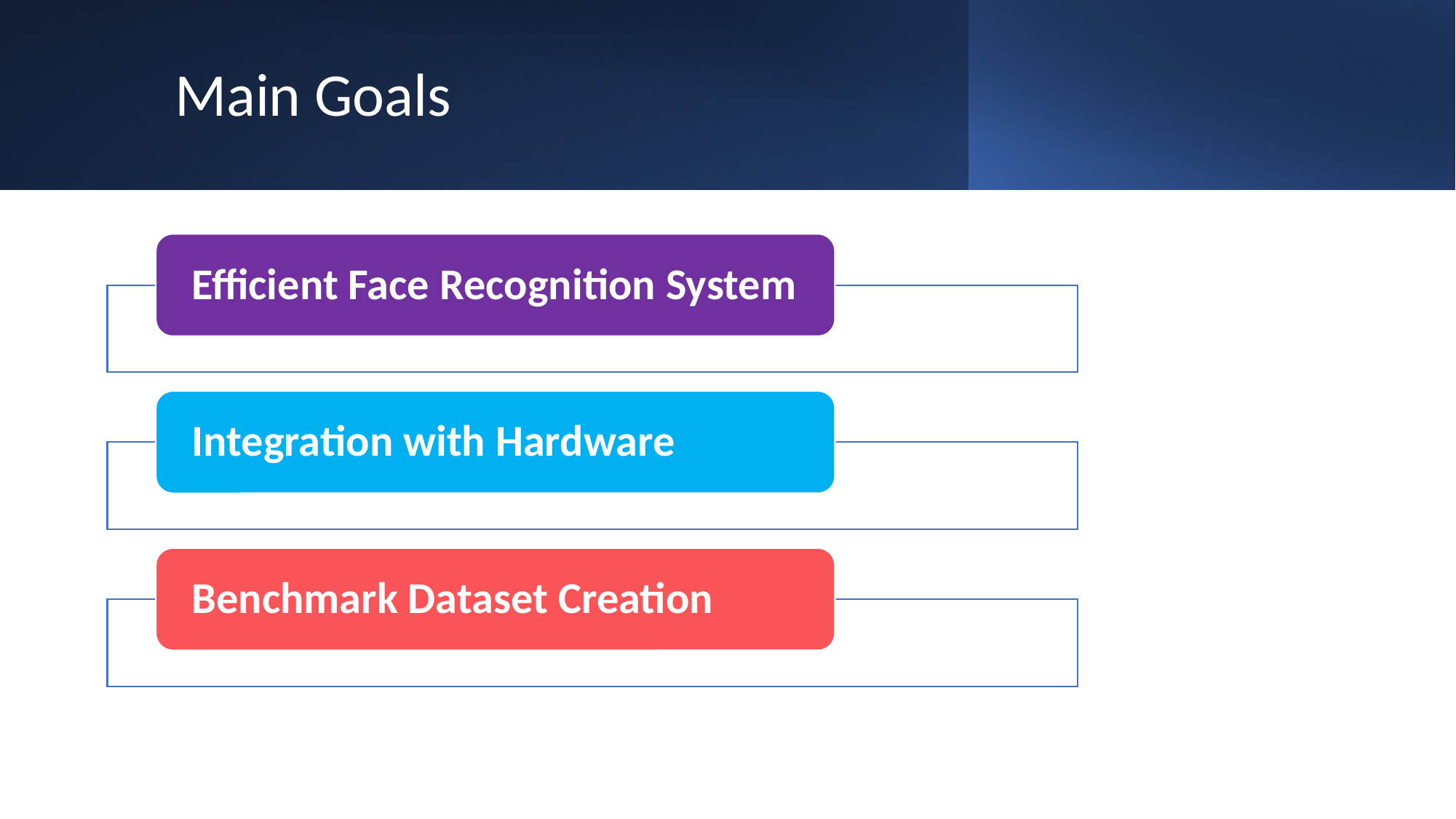

# Main Goals
Efficient Face Recognition System
Integration with Hardware
Benchmark Dataset Creation